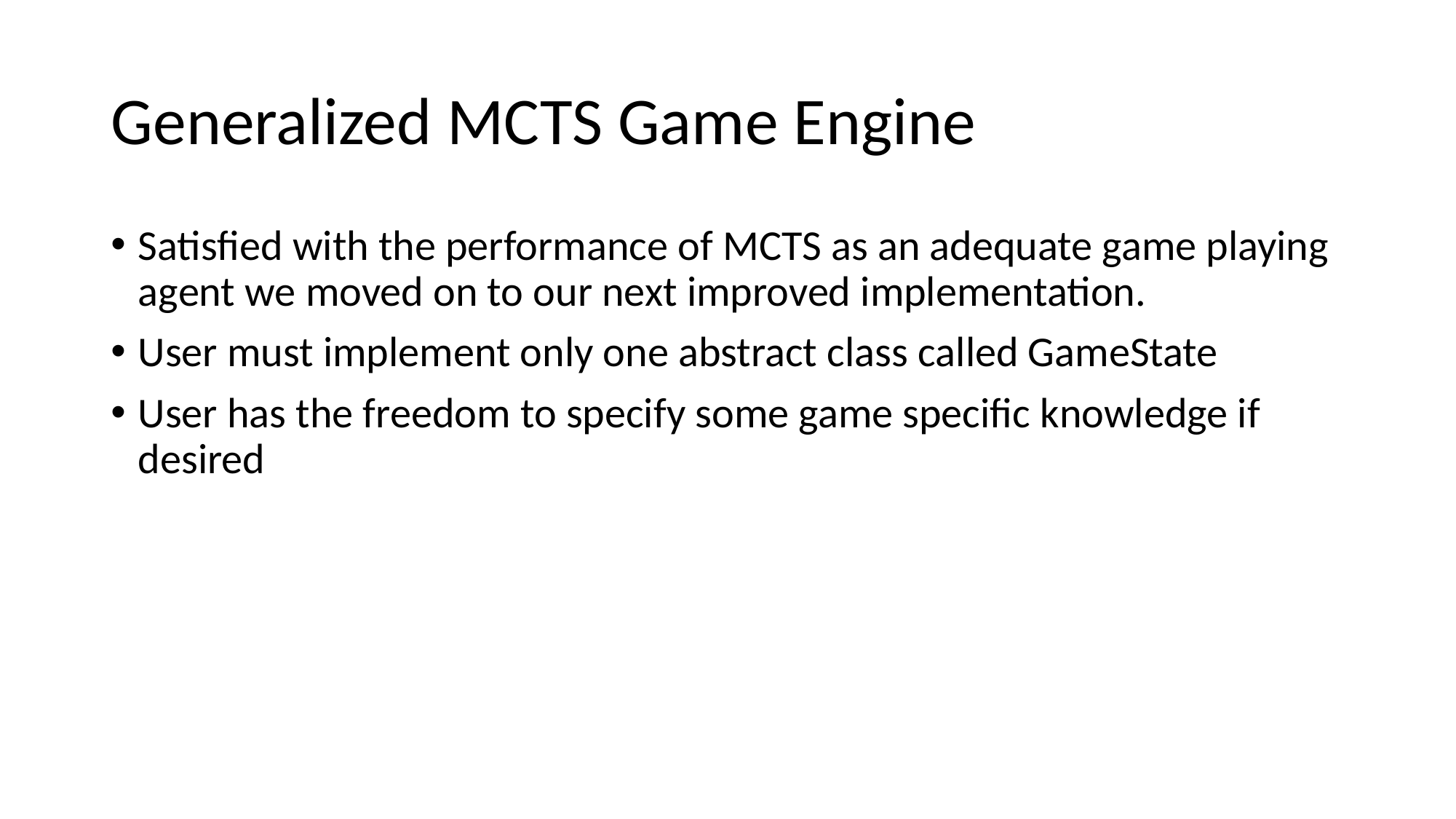

# Generalized MCTS Game Engine
Satisfied with the performance of MCTS as an adequate game playing agent we moved on to our next improved implementation.
User must implement only one abstract class called GameState
User has the freedom to specify some game specific knowledge if desired